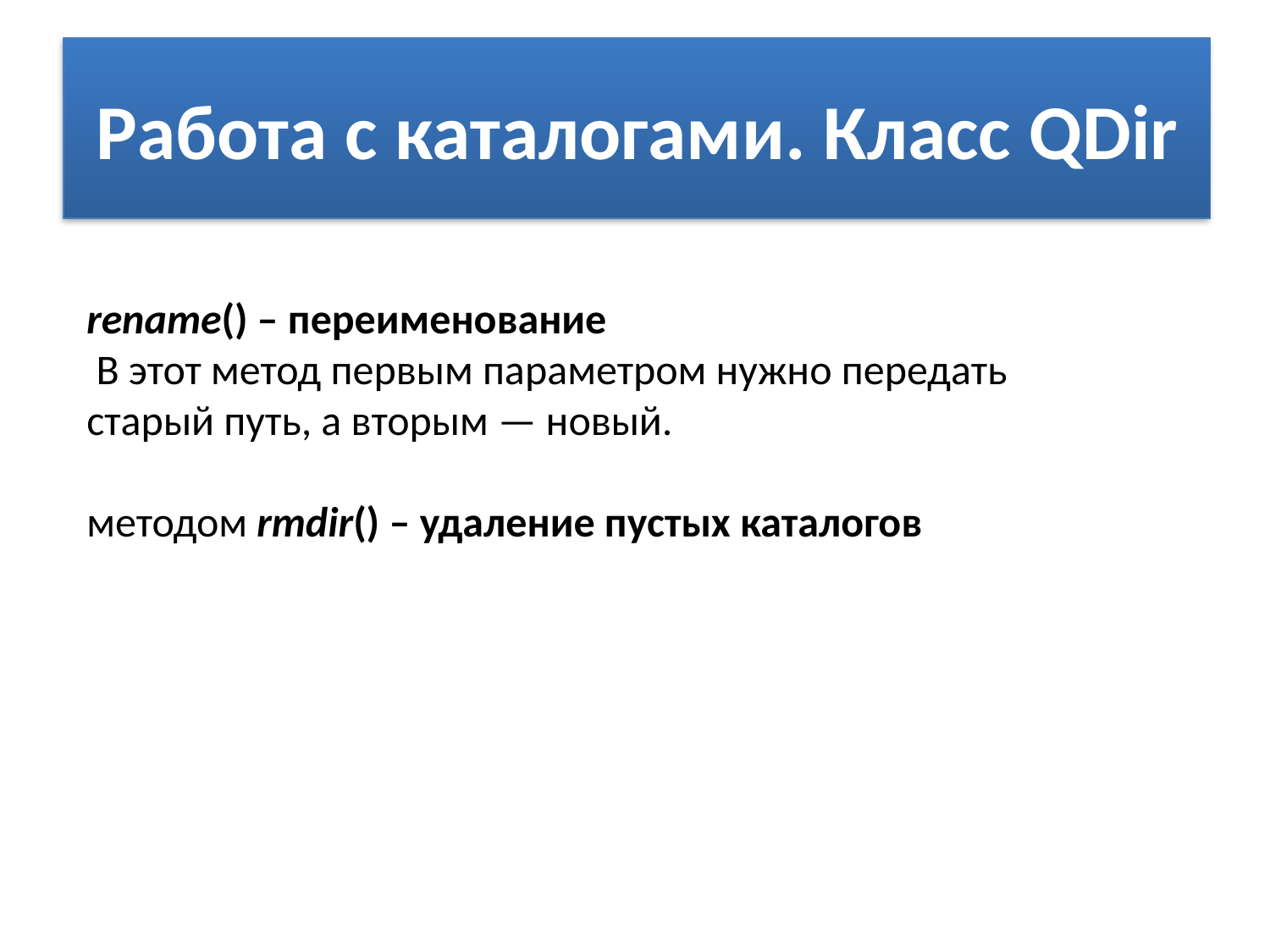

# Работа с каталогами. Класс QDir
rename() – переименование
 В этот метод первым параметром нужно передать старый путь, а вторым — новый.

методом rmdir() – удаление пустых каталогов